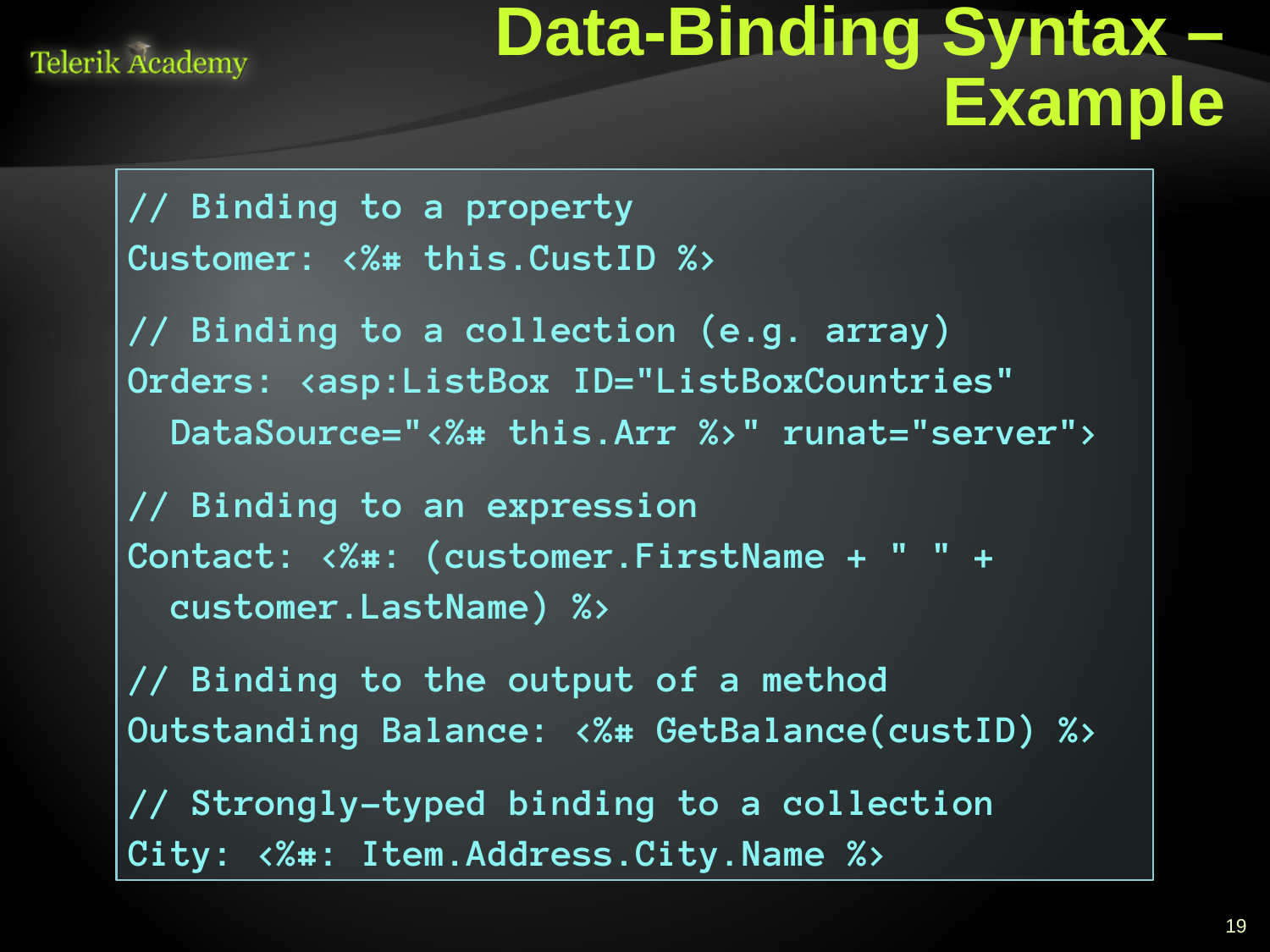

# Data-Binding Syntax – Example
// Binding to a property
Customer: <%# this.CustID %>
// Binding to a collection (e.g. array)
Orders: <asp:ListBox ID="ListBoxCountries"
  DataSource="<%# this.Arr %>" runat="server">
// Binding to an expression
Contact: <%#: (customer.FirstName + " " +
  customer.LastName) %>
// Binding to the output of a method
Outstanding Balance: <%# GetBalance(custID) %>
// Strongly-typed binding to a collection
City: <%#: Item.Address.City.Name %>
19